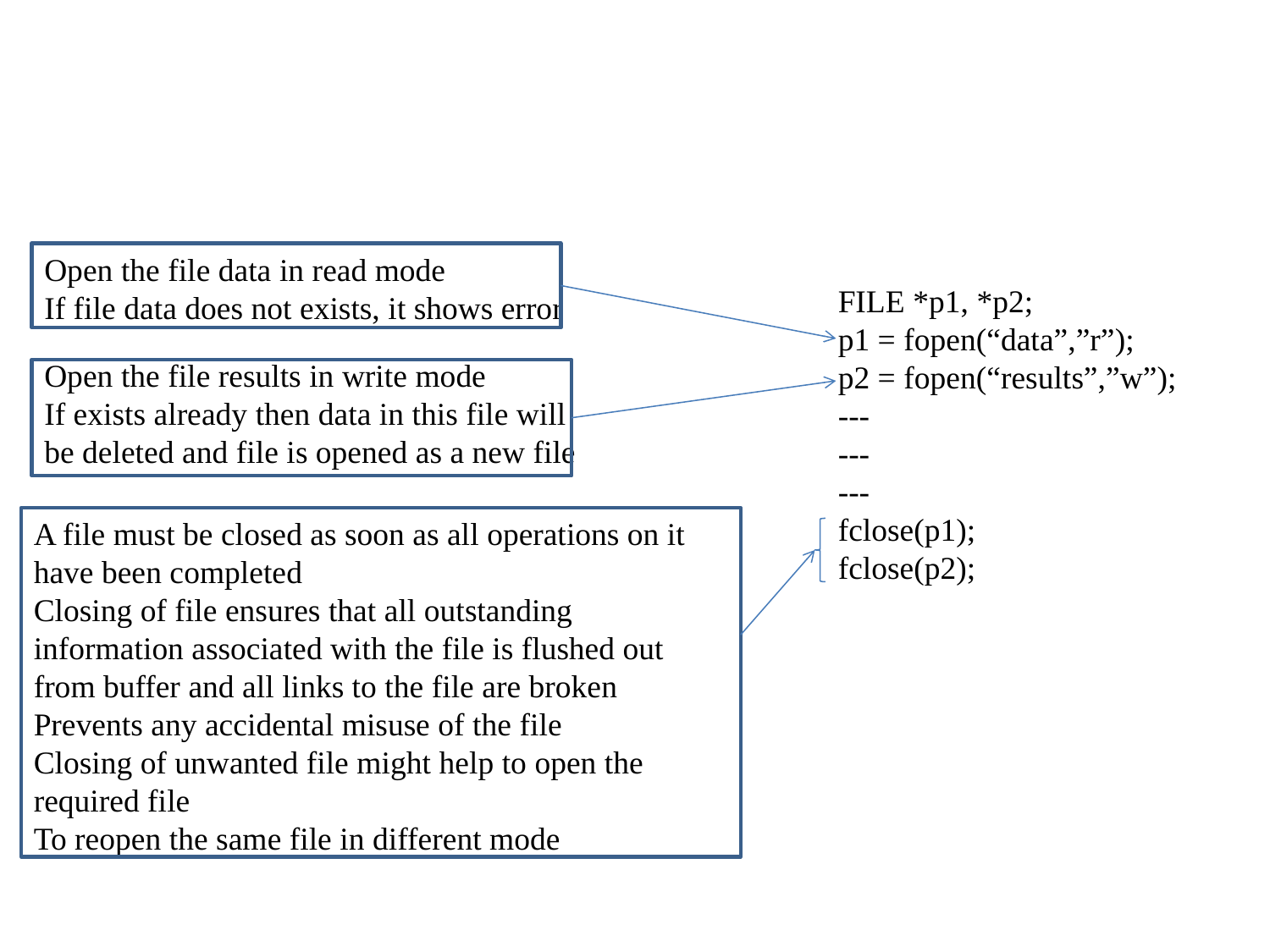

Open the file data in read mode
If file data does not exists, it shows error

FILE *p1, *p2;
p1 = fopen(“data”,”r”);
p2 = fopen(“results”,”w”);
---
---
---
fclose(p1);
fclose(p2);
Open the file results in write mode
If exists already then data in this file will be deleted and file is opened as a new file

A file must be closed as soon as all operations on it have been completed
Closing of file ensures that all outstanding information associated with the file is flushed out from buffer and all links to the file are broken
Prevents any accidental misuse of the file
Closing of unwanted file might help to open the required file
To reopen the same file in different mode